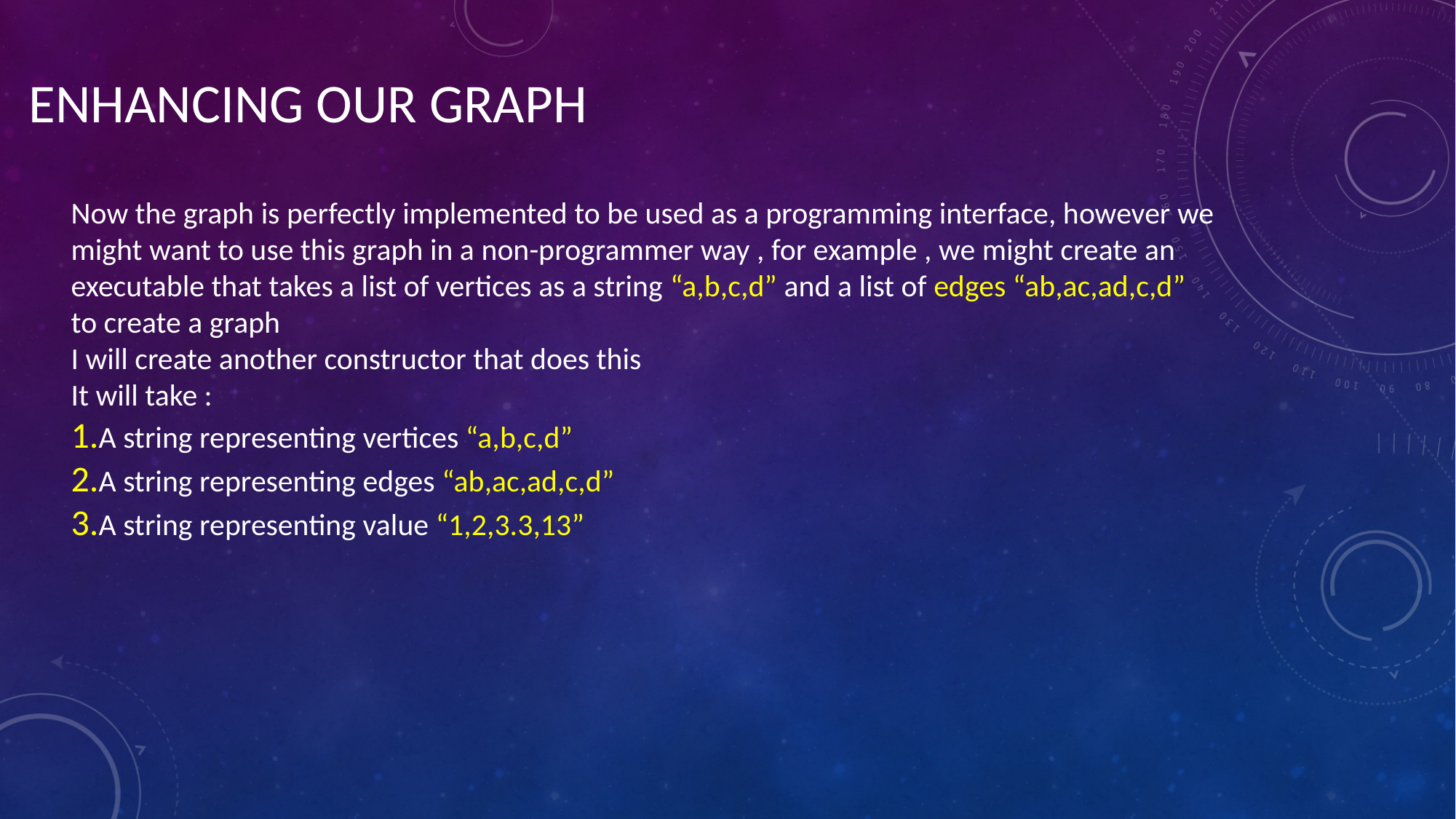

# Enhancing our graph
Now the graph is perfectly implemented to be used as a programming interface, however we might want to use this graph in a non-programmer way , for example , we might create an executable that takes a list of vertices as a string “a,b,c,d” and a list of edges “ab,ac,ad,c,d” to create a graph
I will create another constructor that does this
It will take :
1.A string representing vertices “a,b,c,d”
2.A string representing edges “ab,ac,ad,c,d”
3.A string representing value “1,2,3.3,13”